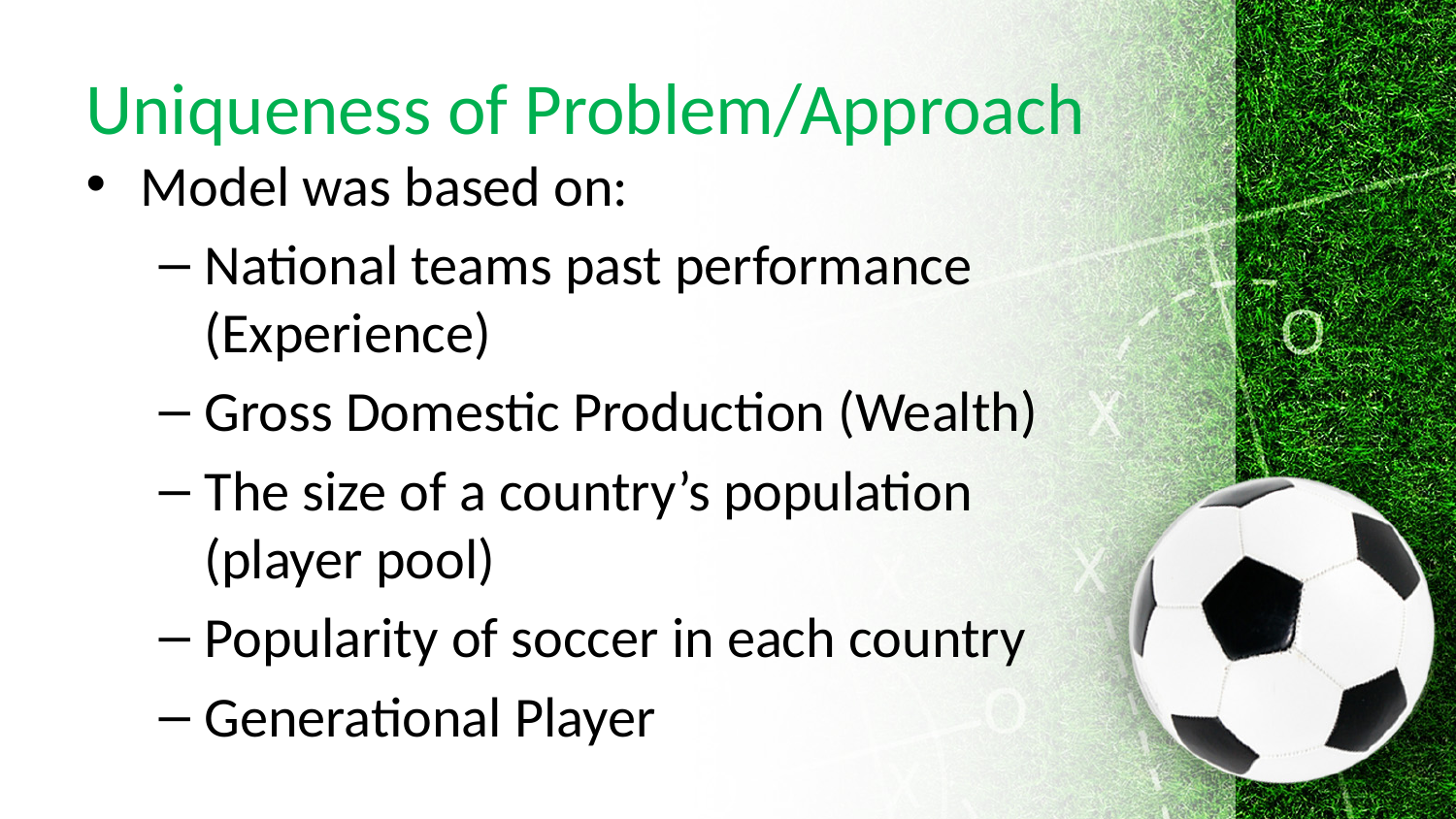

# Uniqueness of Problem/Approach
Model was based on:
National teams past performance (Experience)
Gross Domestic Production (Wealth)
The size of a country’s population (player pool)
Popularity of soccer in each country
Generational Player